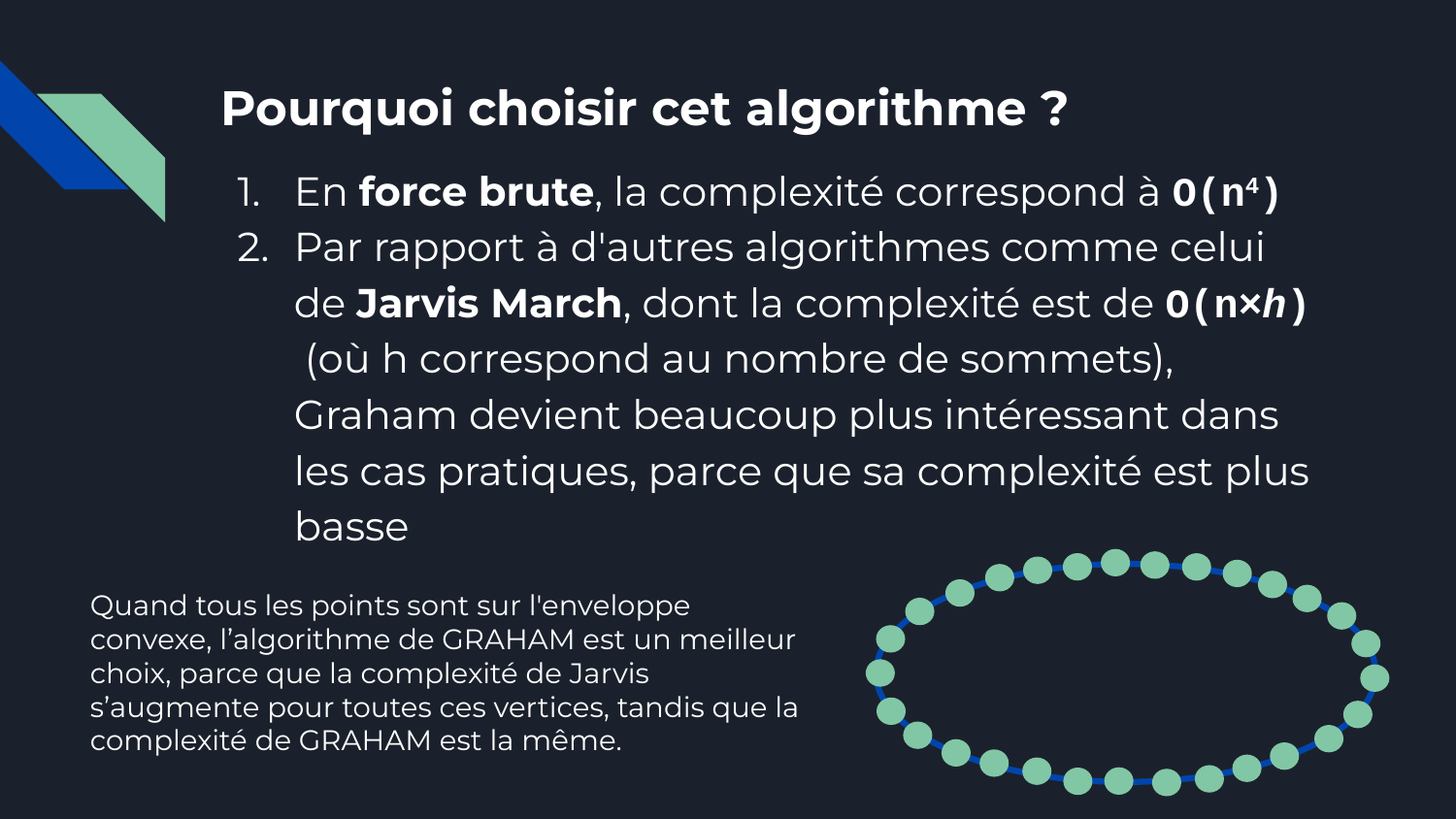

# Pourquoi choisir cet algorithme ?
En force brute, la complexité correspond à O(n4)
Par rapport à d'autres algorithmes comme celui de Jarvis March, dont la complexité est de O(n×h)  (où h correspond au nombre de sommets), Graham devient beaucoup plus intéressant dans les cas pratiques, parce que sa complexité est plus basse

Quand tous les points sont sur l'enveloppe convexe, l’algorithme de GRAHAM est un meilleur choix, parce que la complexité de Jarvis s’augmente pour toutes ces vertices, tandis que la complexité de GRAHAM est la même.